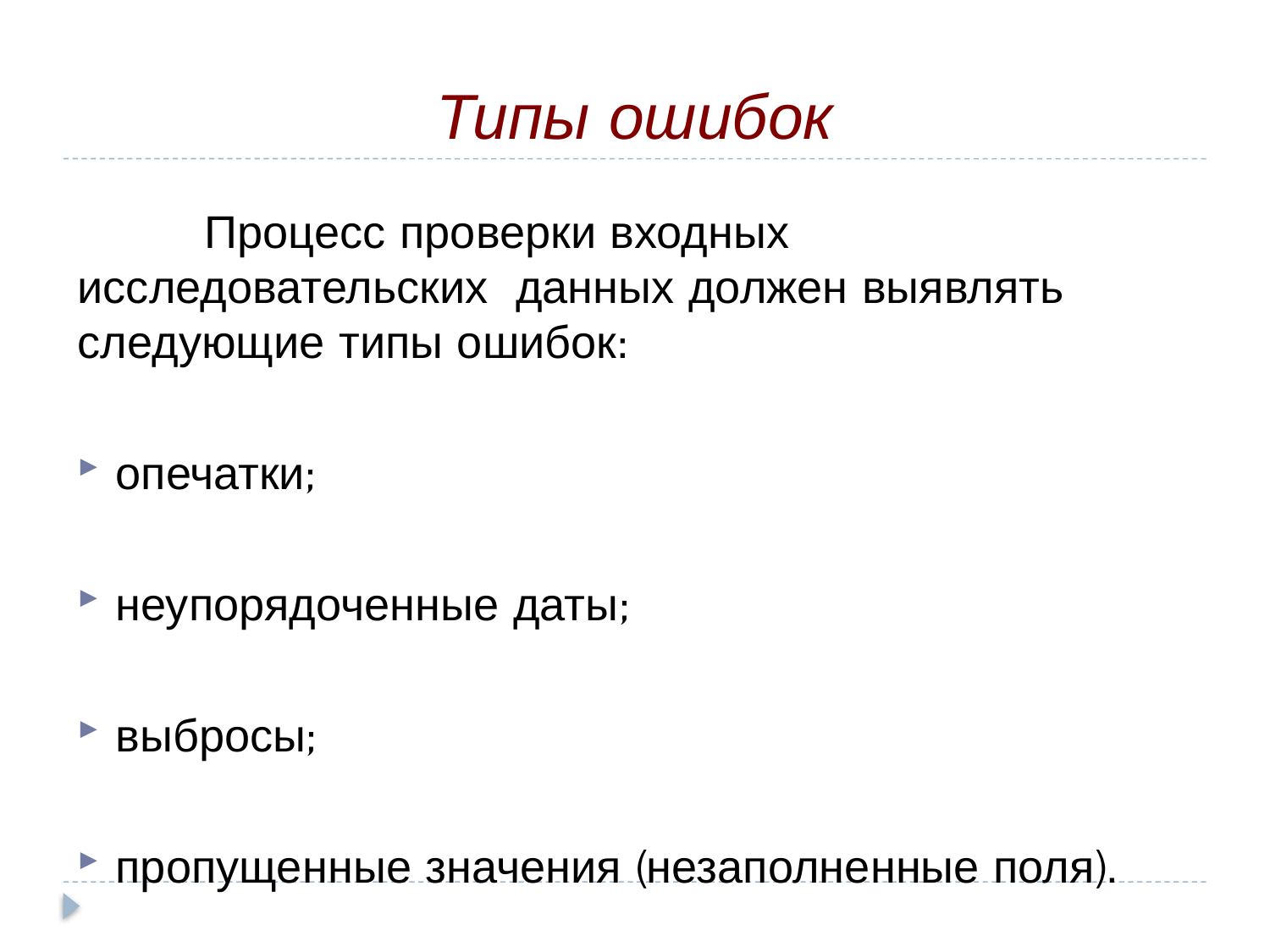

# Типы ошибок
	Процесс проверки входных исследовательских  данных должен выявлять следующие типы ошибок:

опечатки;

неупорядоченные даты;

выбросы;

пропущенные значения (незаполненные поля).